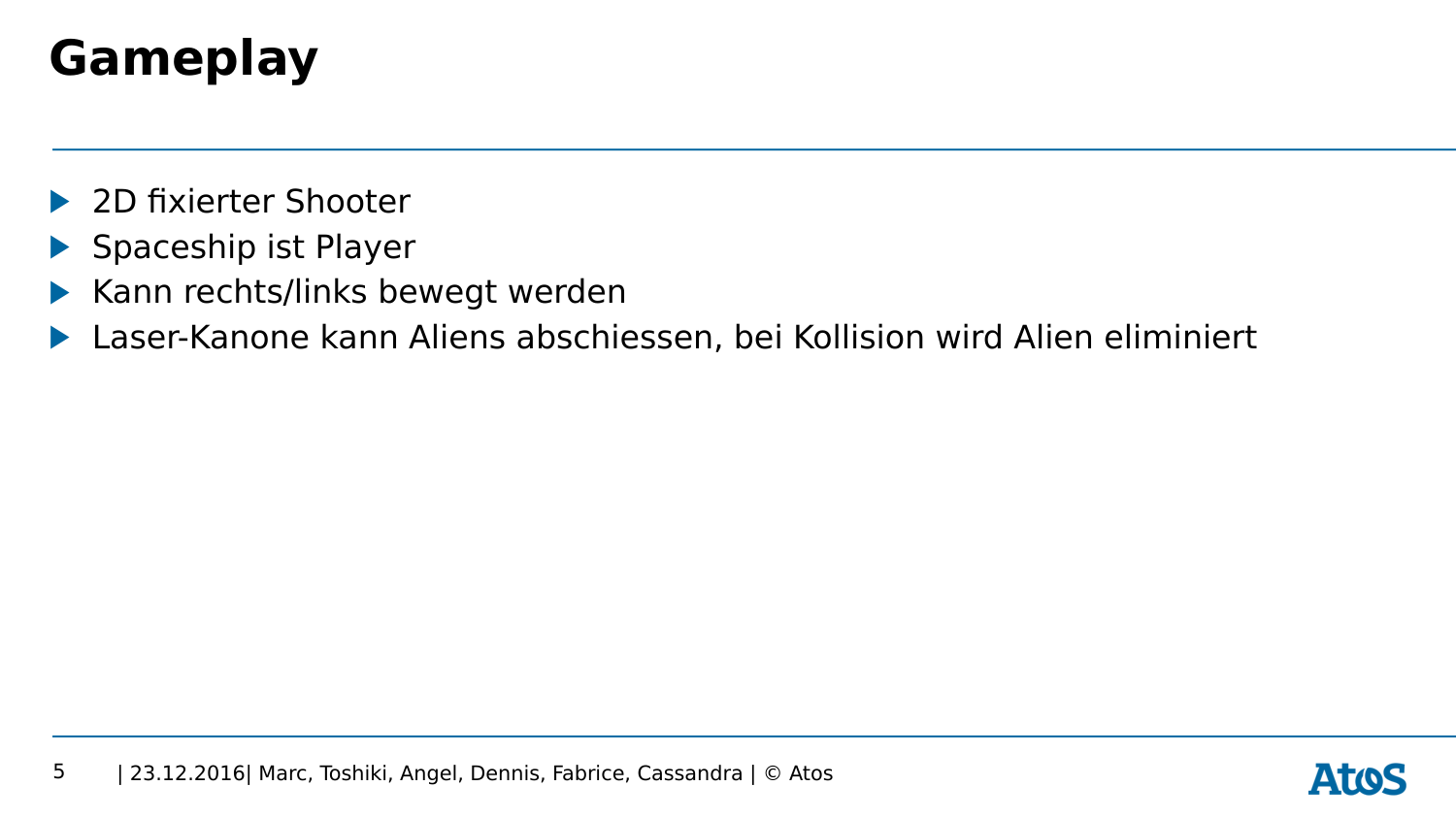

# Gameplay
2D fixierter Shooter
Spaceship ist Player
Kann rechts/links bewegt werden
Laser-Kanone kann Aliens abschiessen, bei Kollision wird Alien eliminiert

5